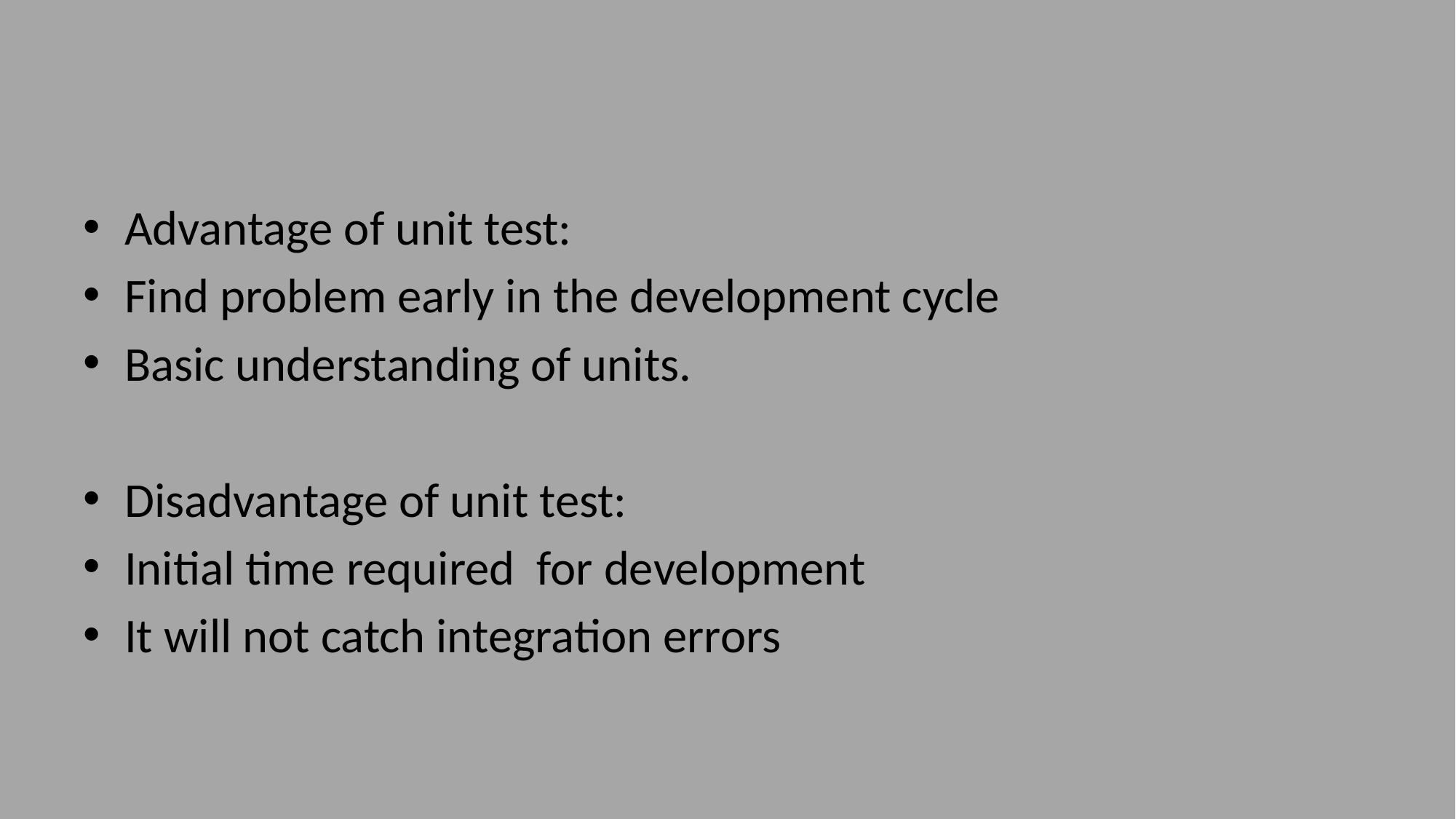

#
Advantage of unit test:
Find problem early in the development cycle
Basic understanding of units.

Disadvantage of unit test:
Initial time required  for development
It will not catch integration errors